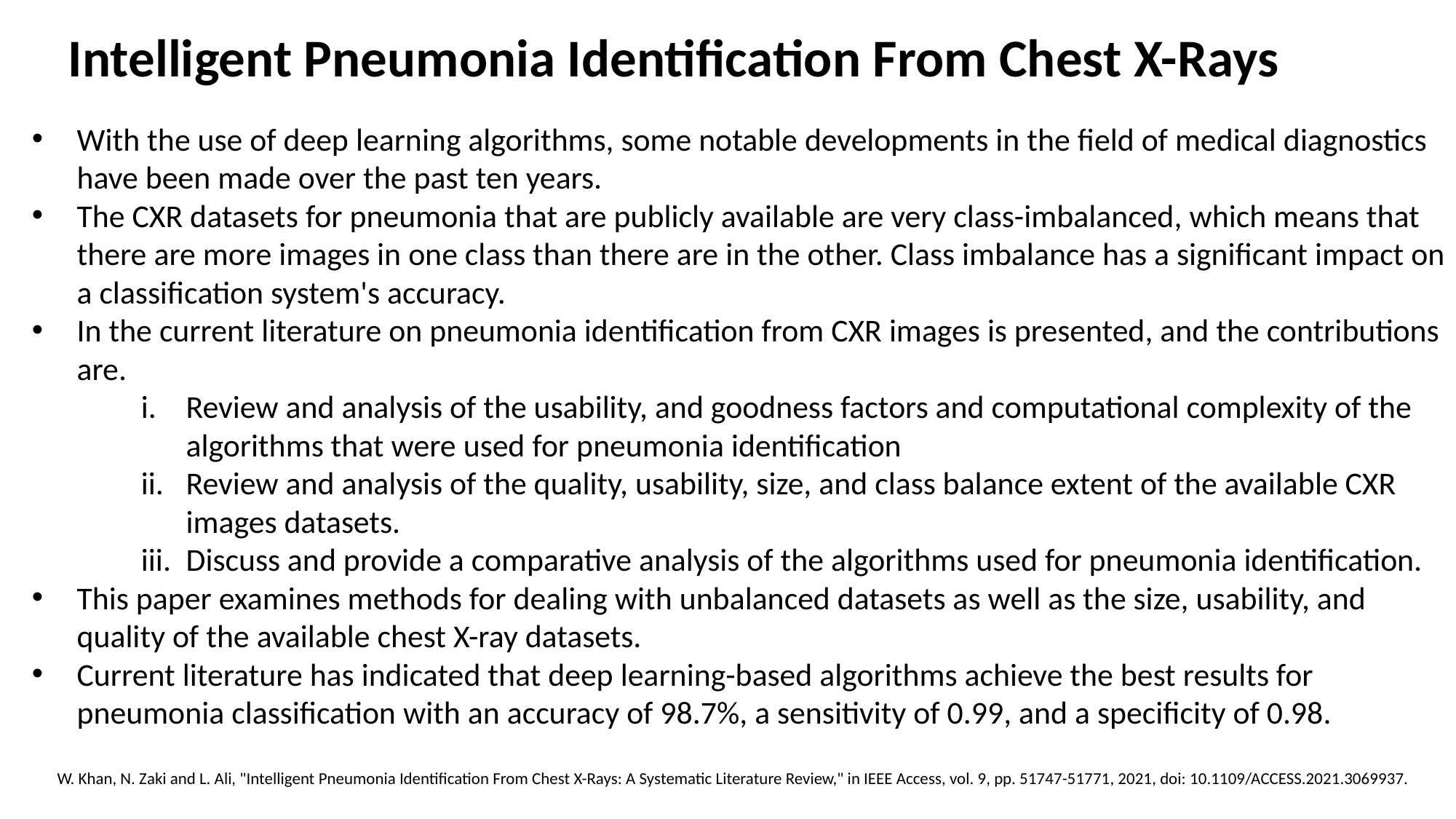

# Intelligent Pneumonia Identification From Chest X-Rays
With the use of deep learning algorithms, some notable developments in the field of medical diagnostics have been made over the past ten years.
The CXR datasets for pneumonia that are publicly available are very class-imbalanced, which means that there are more images in one class than there are in the other. Class imbalance has a significant impact on a classification system's accuracy.
In the current literature on pneumonia identification from CXR images is presented, and the contributions are.
Review and analysis of the usability, and goodness factors and computational complexity of the algorithms that were used for pneumonia identification
Review and analysis of the quality, usability, size, and class balance extent of the available CXR images datasets.
Discuss and provide a comparative analysis of the algorithms used for pneumonia identification.
This paper examines methods for dealing with unbalanced datasets as well as the size, usability, and quality of the available chest X-ray datasets.
Current literature has indicated that deep learning-based algorithms achieve the best results for pneumonia classification with an accuracy of 98.7%, a sensitivity of 0.99, and a specificity of 0.98.
W. Khan, N. Zaki and L. Ali, "Intelligent Pneumonia Identification From Chest X-Rays: A Systematic Literature Review," in IEEE Access, vol. 9, pp. 51747-51771, 2021, doi: 10.1109/ACCESS.2021.3069937.